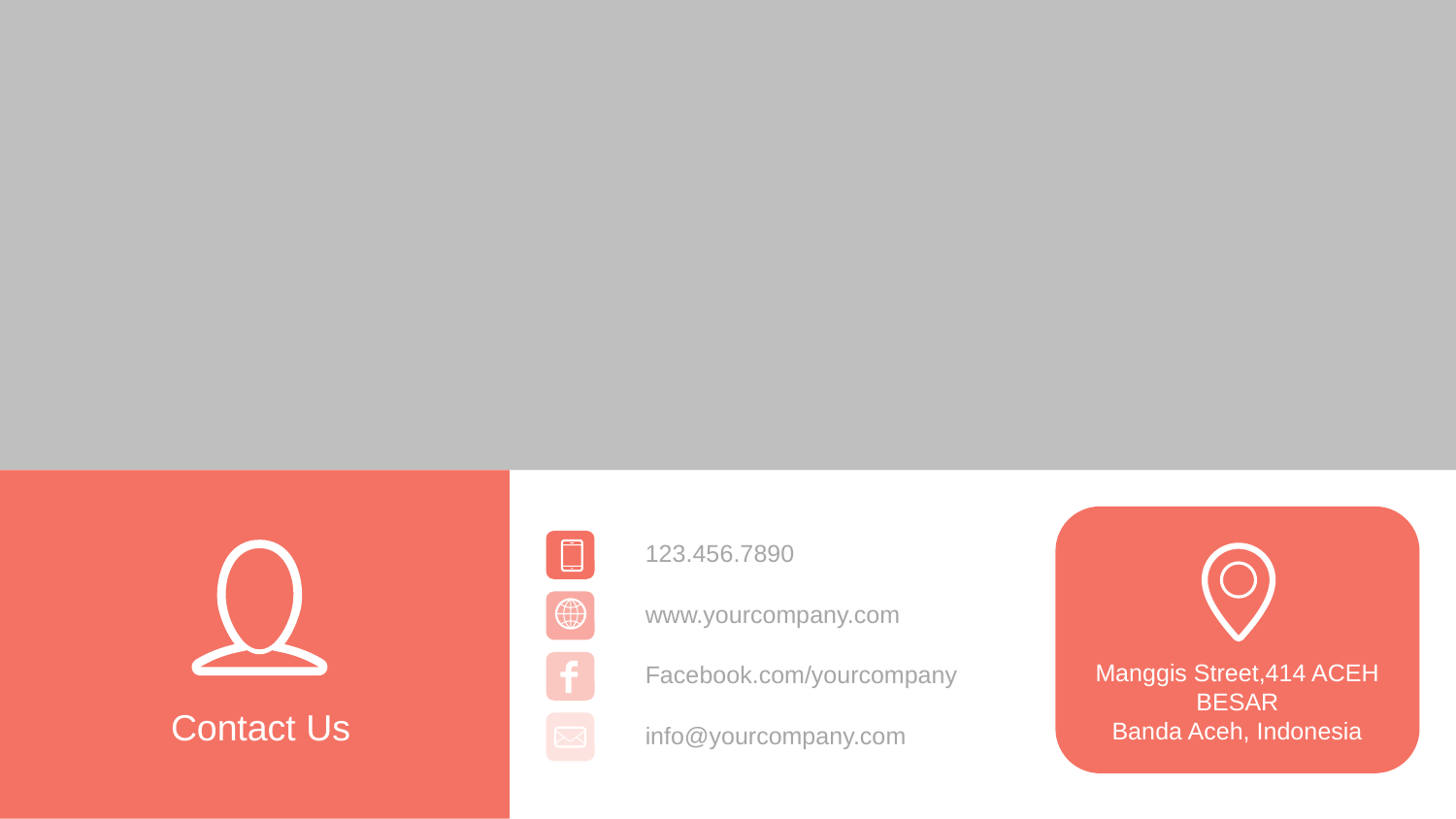

Contact Us

Manggis Street,414 ACEH BESAR
Banda Aceh, Indonesia

123.456.7890

www.yourcompany.com

Facebook.com/yourcompany

info@yourcompany.com